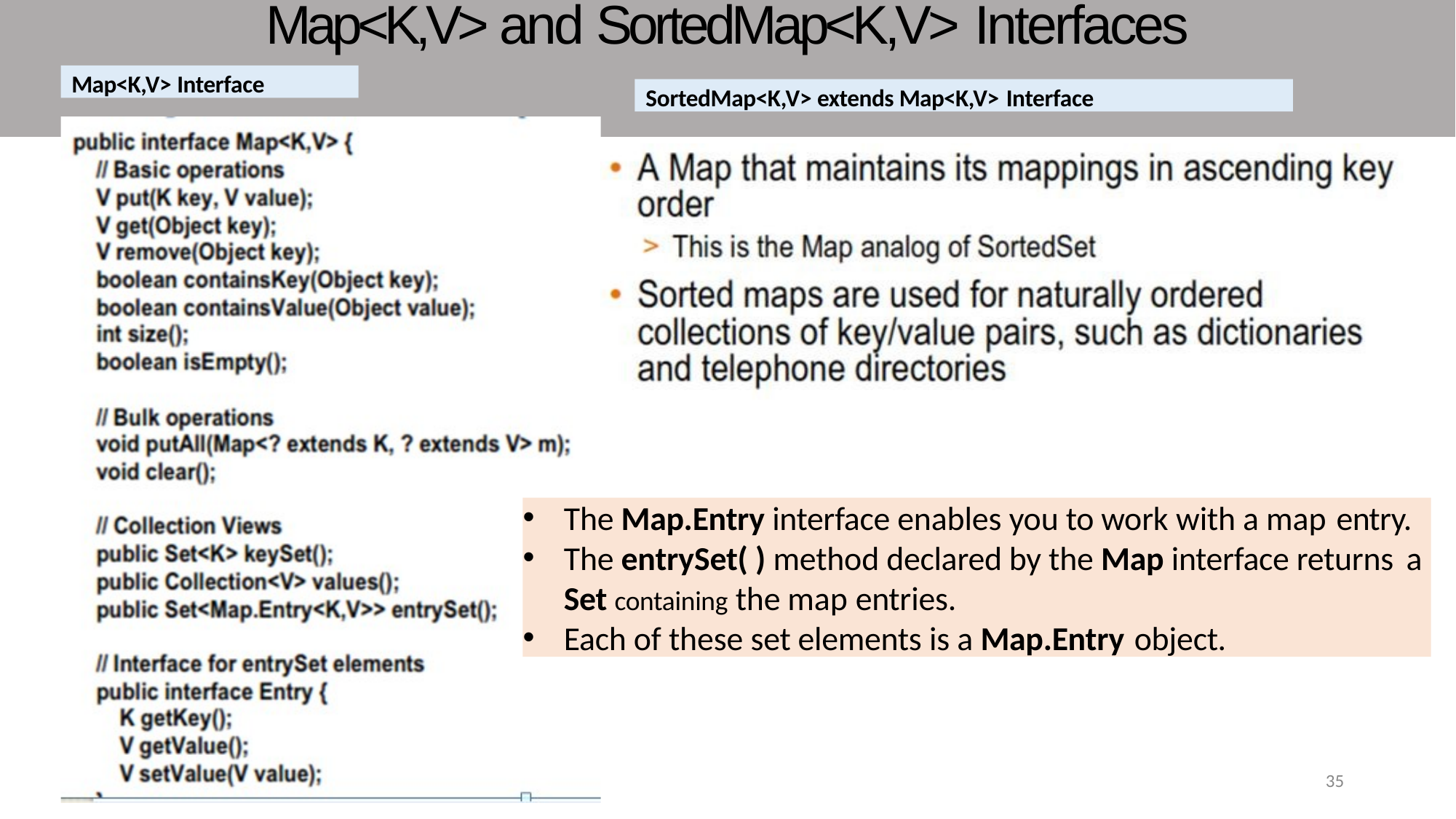

# Map<K,V> and SortedMap<K,V> Interfaces
Map<K,V> Interface
SortedMap<K,V> extends Map<K,V> Interface

The Map.Entry interface enables you to work with a map entry.
The entrySet( ) method declared by the Map interface returns a
Set containing the map entries.
Each of these set elements is a Map.Entry object.
35